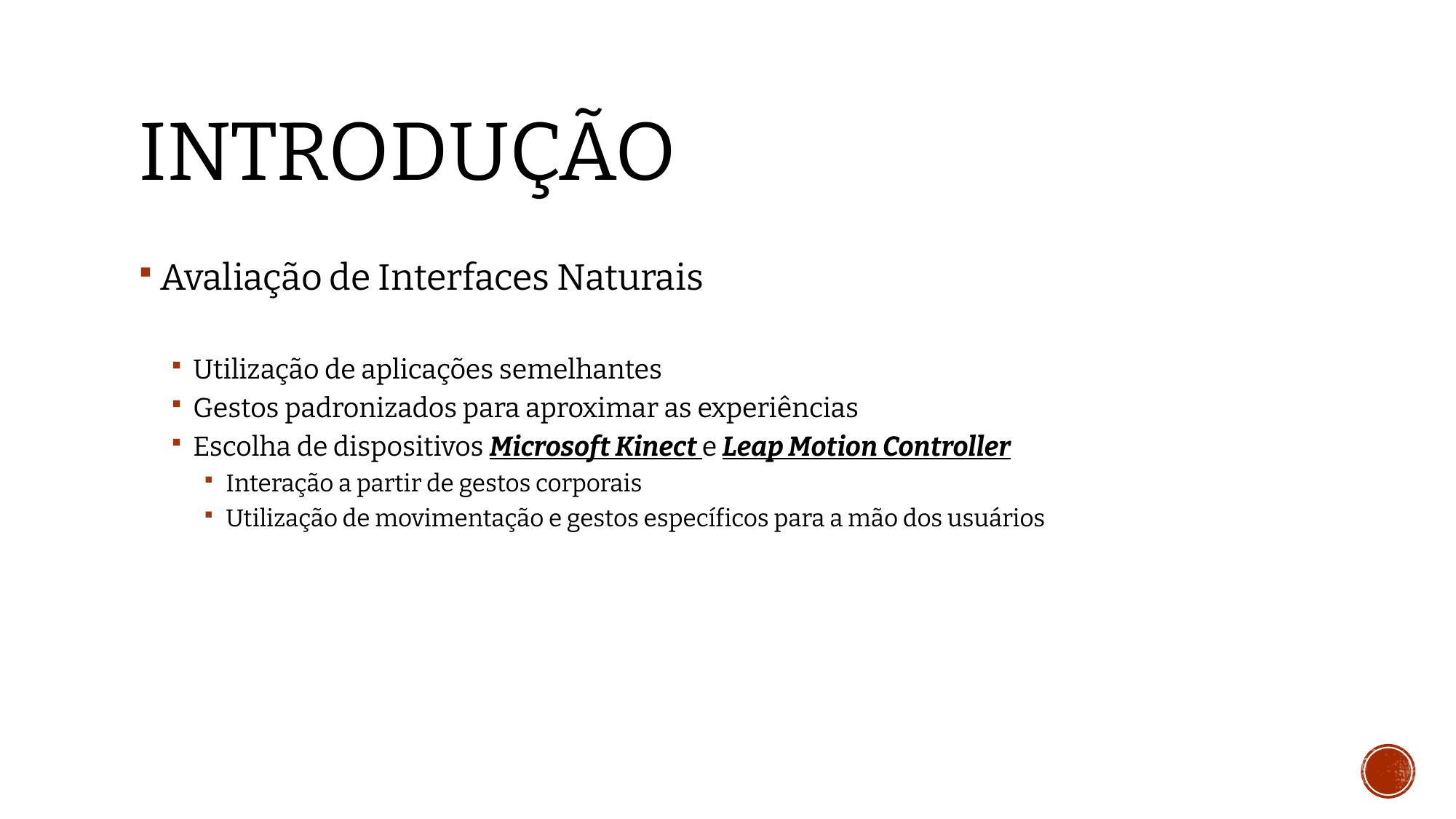

# Introdução
Avaliação de Interfaces Naturais

Utilização de aplicações semelhantes
Gestos padronizados para aproximar as experiências
Escolha de dispositivos Microsoft Kinect e Leap Motion Controller
Interação a partir de gestos corporais
Utilização de movimentação e gestos específicos para a mão dos usuários